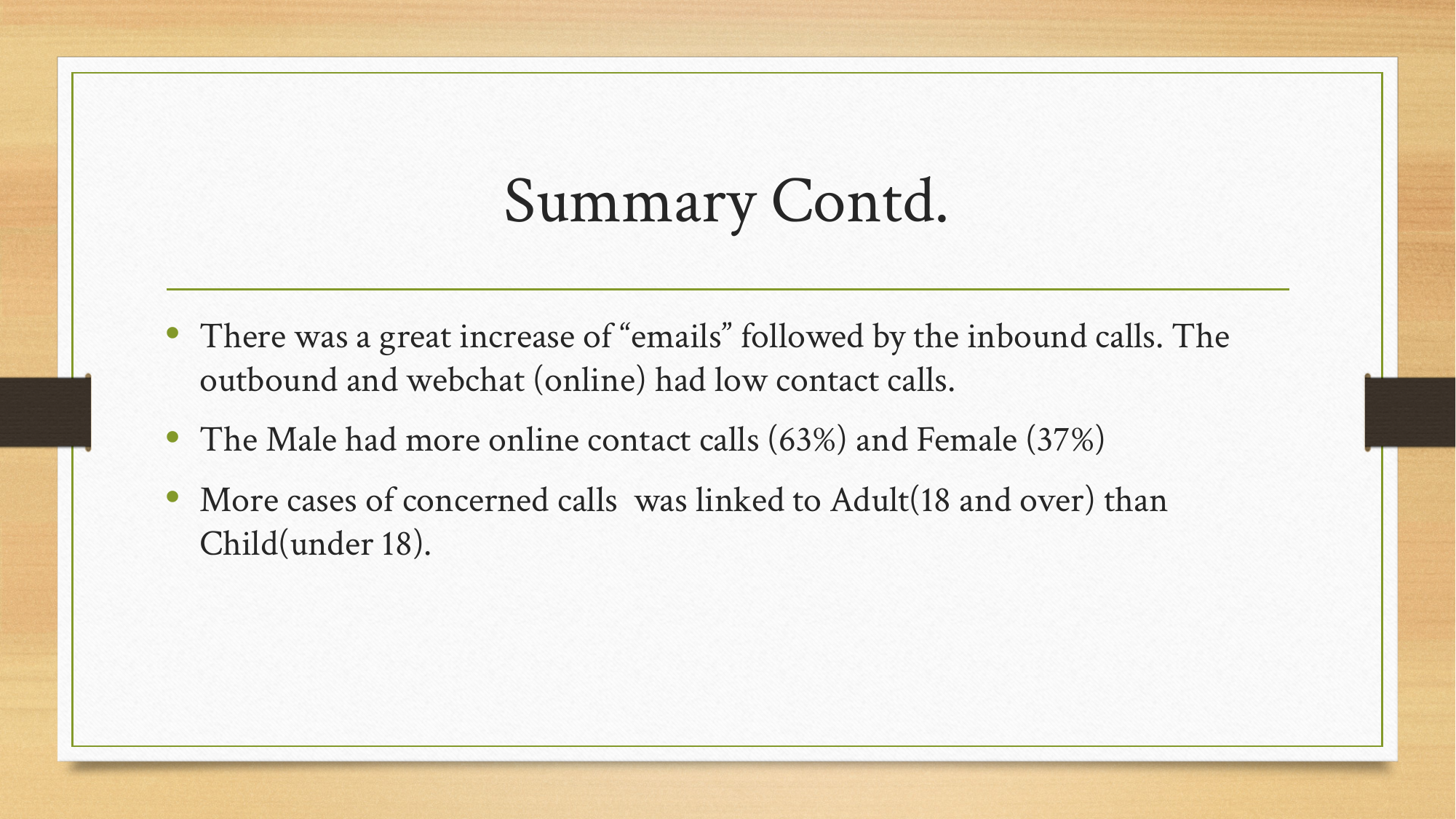

# Summary Contd.
There was a great increase of “emails” followed by the inbound calls. The outbound and webchat (online) had low contact calls.
The Male had more online contact calls (63%) and Female (37%)
More cases of concerned calls  was linked to Adult(18 and over) than Child(under 18).